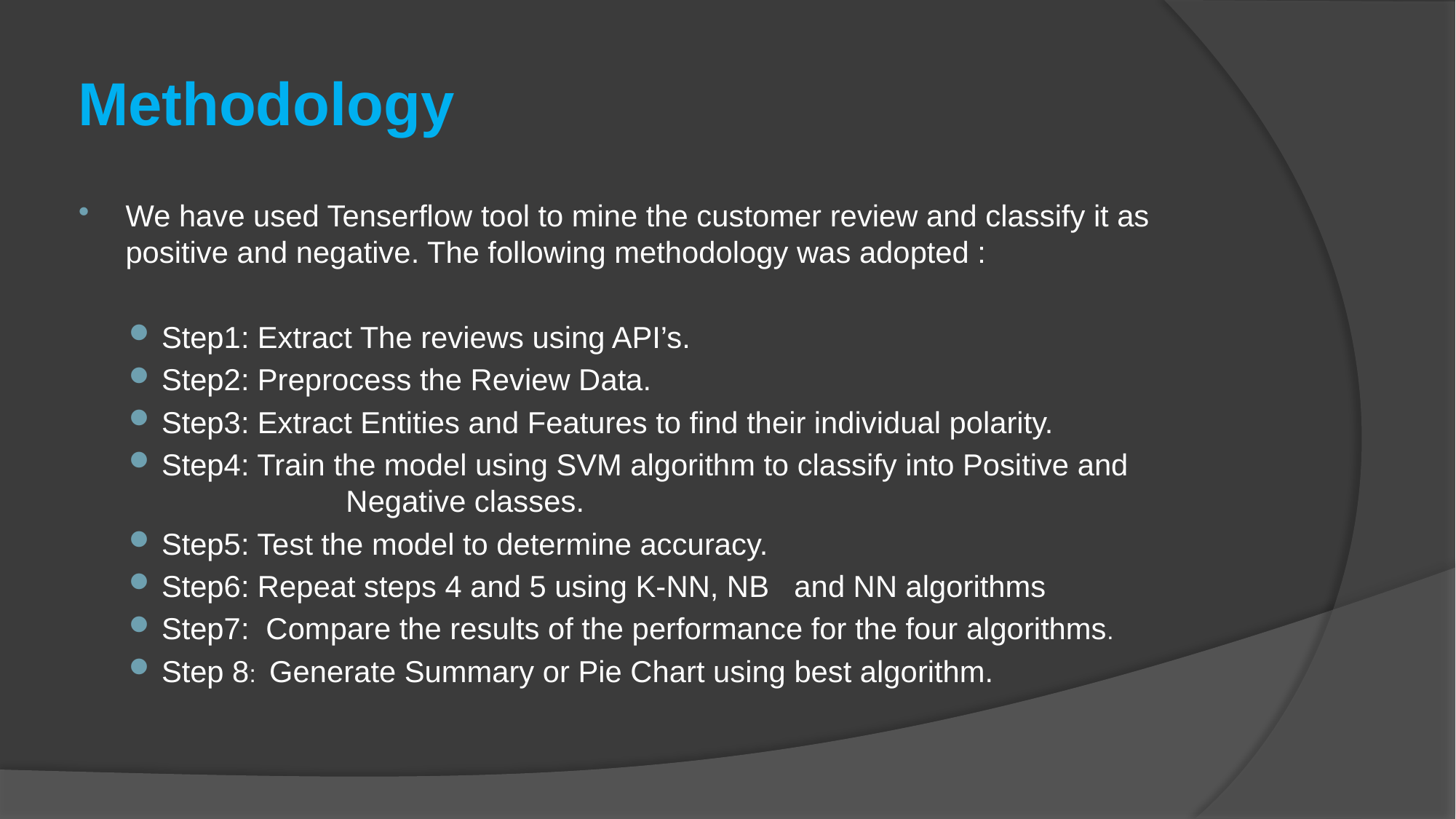

# Methodology
We have used Tenserflow tool to mine the customer review and classify it as positive and negative. The following methodology was adopted :

Step1: Extract The reviews using API’s.
Step2: Preprocess the Review Data.
Step3: Extract Entities and Features to find their individual polarity.
Step4: Train the model using SVM algorithm to classify into Positive and     	         Negative classes.
Step5: Test the model to determine accuracy.
Step6: Repeat steps 4 and 5 using K-NN, NB   and NN algorithms
Step7:  Compare the results of the performance for the four algorithms.
Step 8:  Generate Summary or Pie Chart using best algorithm.